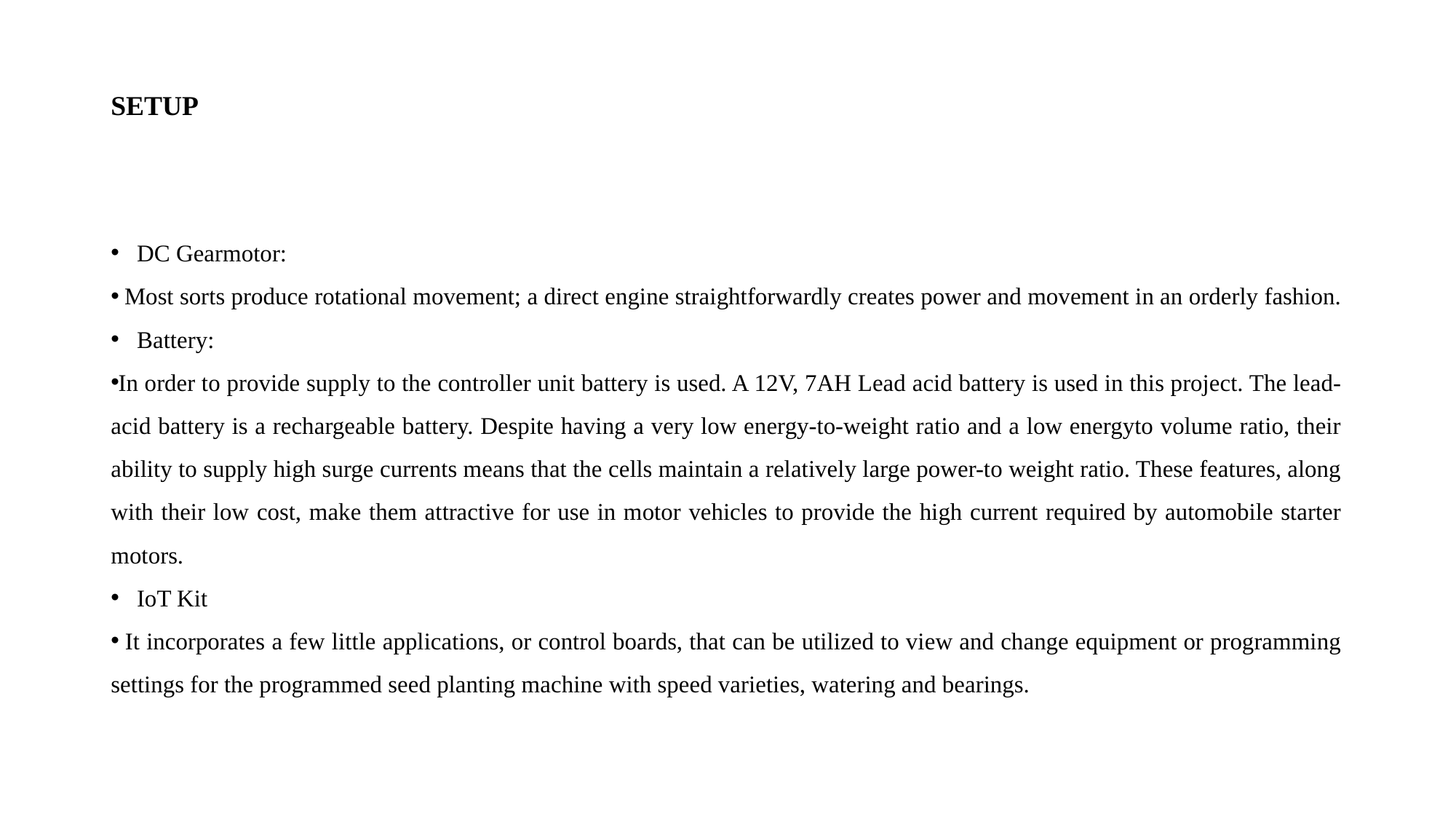

# SETUP
DC Gearmotor:
 Most sorts produce rotational movement; a direct engine straightforwardly creates power and movement in an orderly fashion.
Battery:
In order to provide supply to the controller unit battery is used. A 12V, 7AH Lead acid battery is used in this project. The lead-acid battery is a rechargeable battery. Despite having a very low energy-to-weight ratio and a low energyto volume ratio, their ability to supply high surge currents means that the cells maintain a relatively large power-to weight ratio. These features, along with their low cost, make them attractive for use in motor vehicles to provide the high current required by automobile starter motors.
IoT Kit
 It incorporates a few little applications, or control boards, that can be utilized to view and change equipment or programming settings for the programmed seed planting machine with speed varieties, watering and bearings.